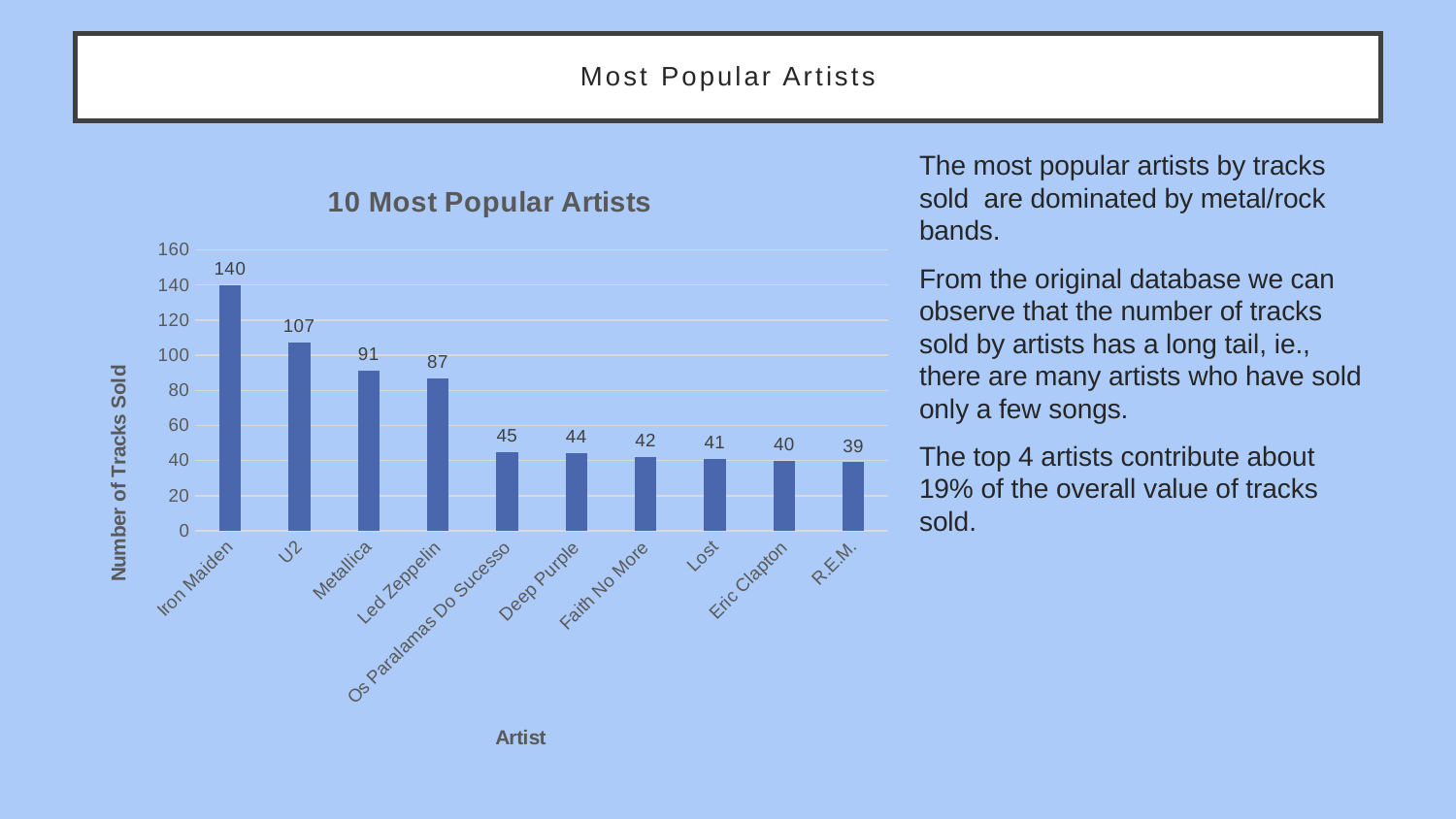

# Most Popular Artists
The most popular artists by tracks sold  are dominated by metal/rock bands.
From the original database we can observe that the number of tracks sold by artists has a long tail, ie., there are many artists who have sold only a few songs.
The top 4 artists contribute about 19% of the overall value of tracks sold.

### Chart: 10 Most Popular Artists

| Category |  |
|---|---|
| Iron Maiden | 140.0 |
| U2 | 107.0 |
| Metallica | 91.0 |
| Led Zeppelin | 87.0 |
| Os Paralamas Do Sucesso | 45.0 |
| Deep Purple | 44.0 |
| Faith No More | 42.0 |
| Lost | 41.0 |
| Eric Clapton | 40.0 |
| R.E.M. | 39.0 |